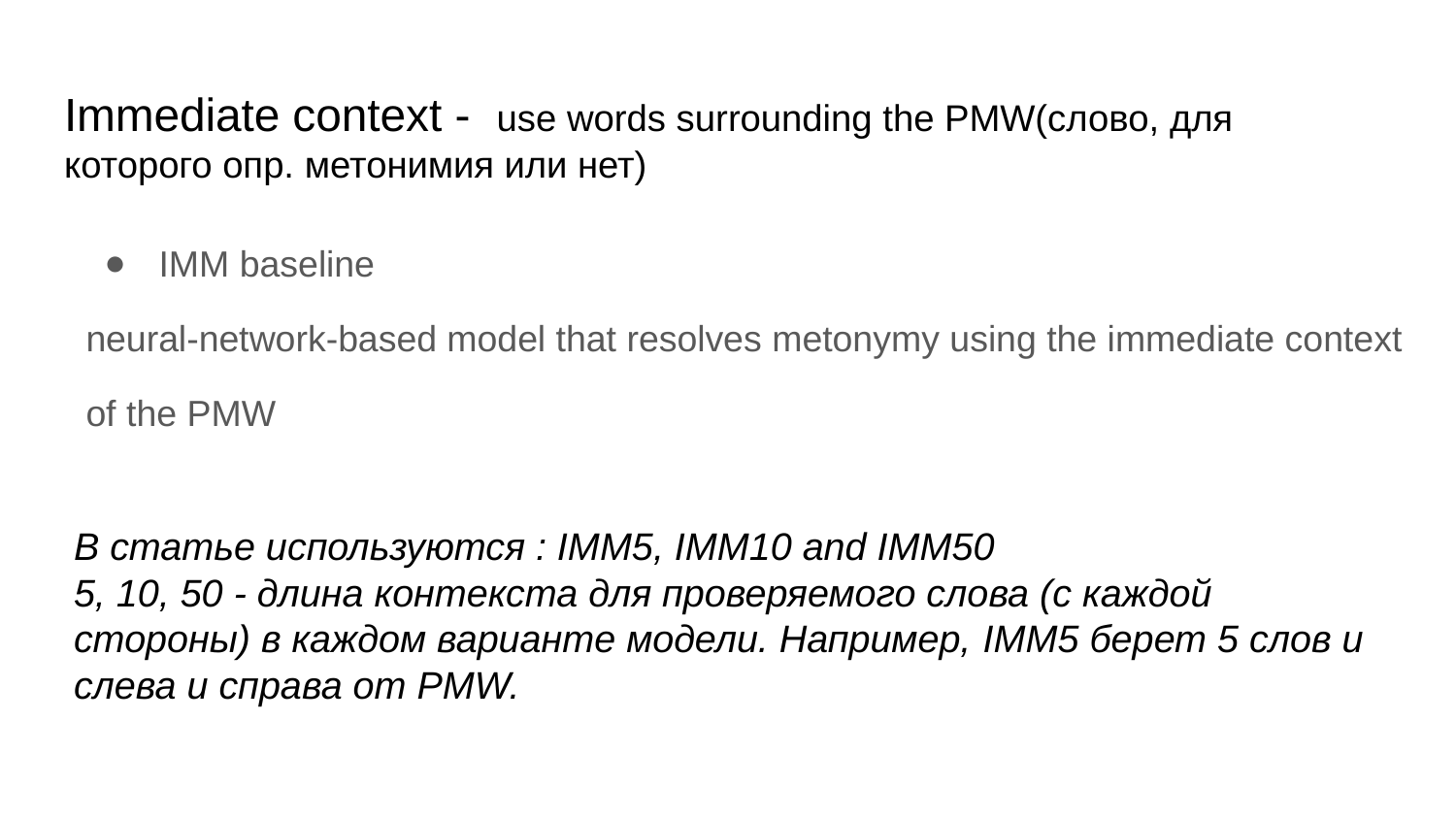

# Immediate context -  use words surrounding the PMW(слово, для которого опр. метонимия или нет)
IMM baseline
neural-network-based model that resolves metonymy using the immediate context
of the PMW

В статье используются : IMM5, IMM10 and IMM50
5, 10, 50 - длина контекста для проверяемого слова (с каждой стороны) в каждом варианте модели. Например, IMM5 берет 5 слов и слева и справа от PMW.